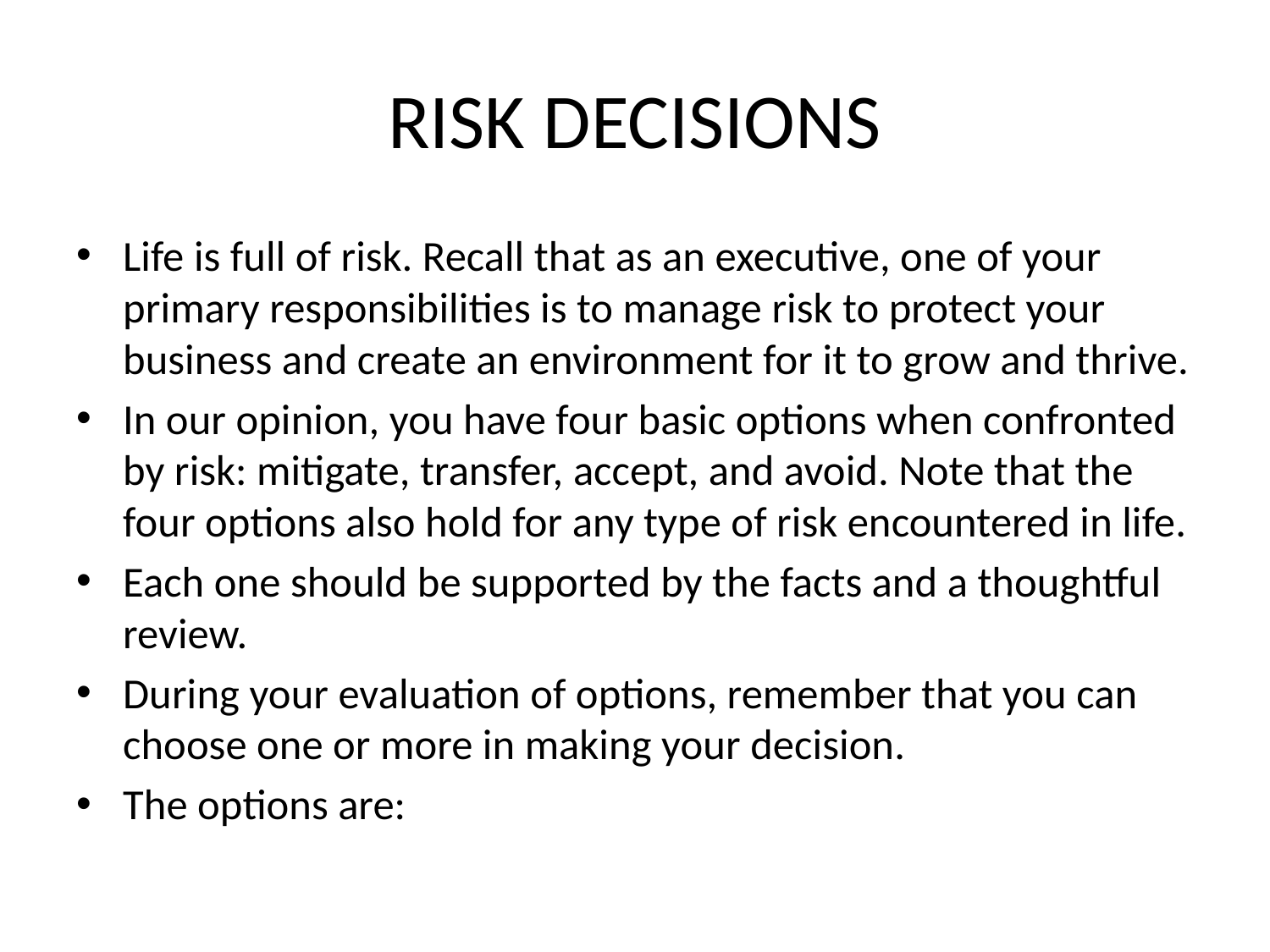

# RISK DECISIONS
Life is full of risk. Recall that as an executive, one of your primary responsibilities is to manage risk to protect your business and create an environment for it to grow and thrive.
In our opinion, you have four basic options when confronted by risk: mitigate, transfer, accept, and avoid. Note that the four options also hold for any type of risk encountered in life.
Each one should be supported by the facts and a thoughtful review.
During your evaluation of options, remember that you can choose one or more in making your decision.
The options are: